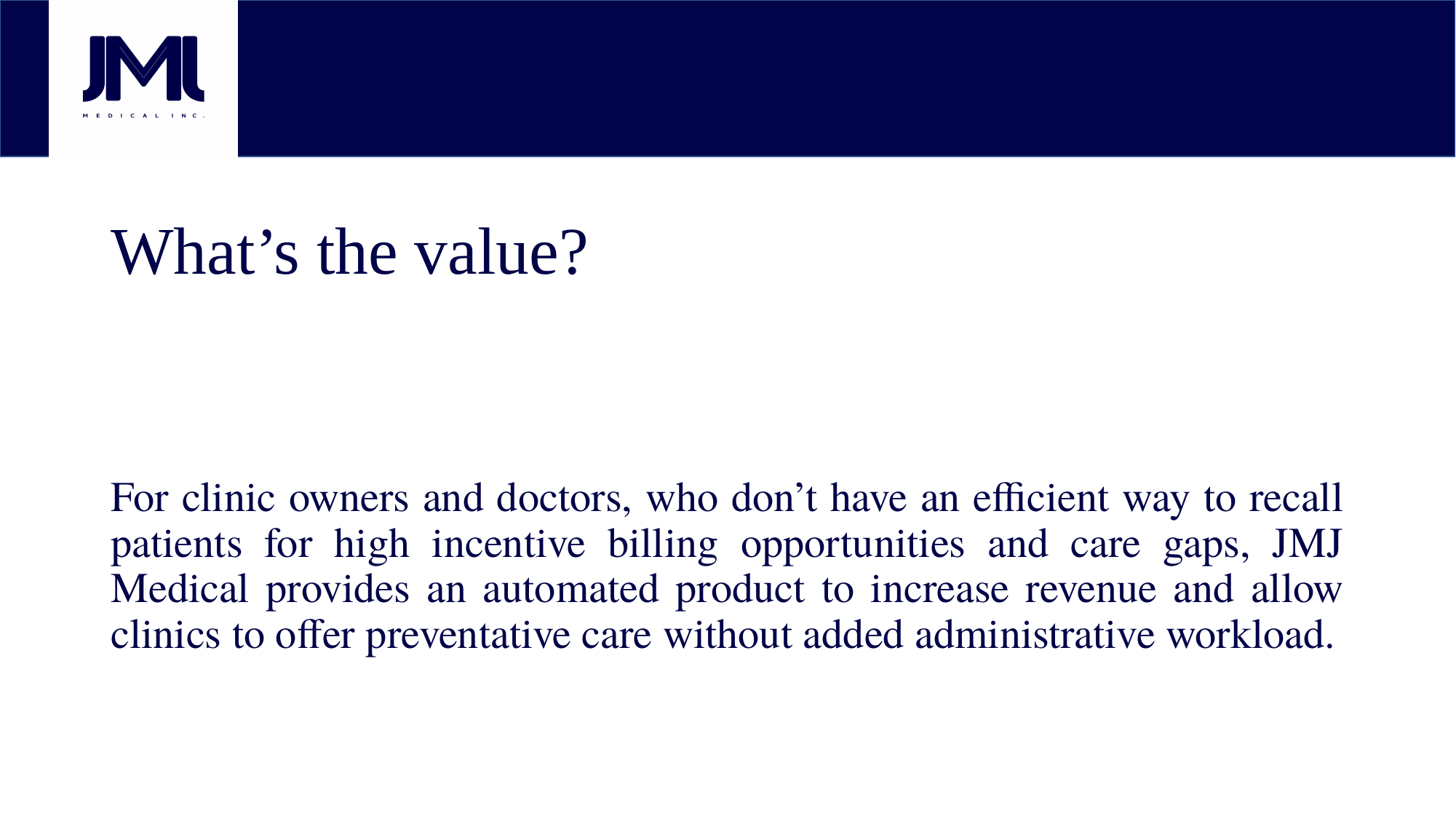

# What’s the value?
For clinic owners and doctors, who don’t have an efficient way to recall patients for high incentive billing opportunities and care gaps, JMJ Medical provides an automated product to increase revenue and allow clinics to offer preventative care without added administrative workload.